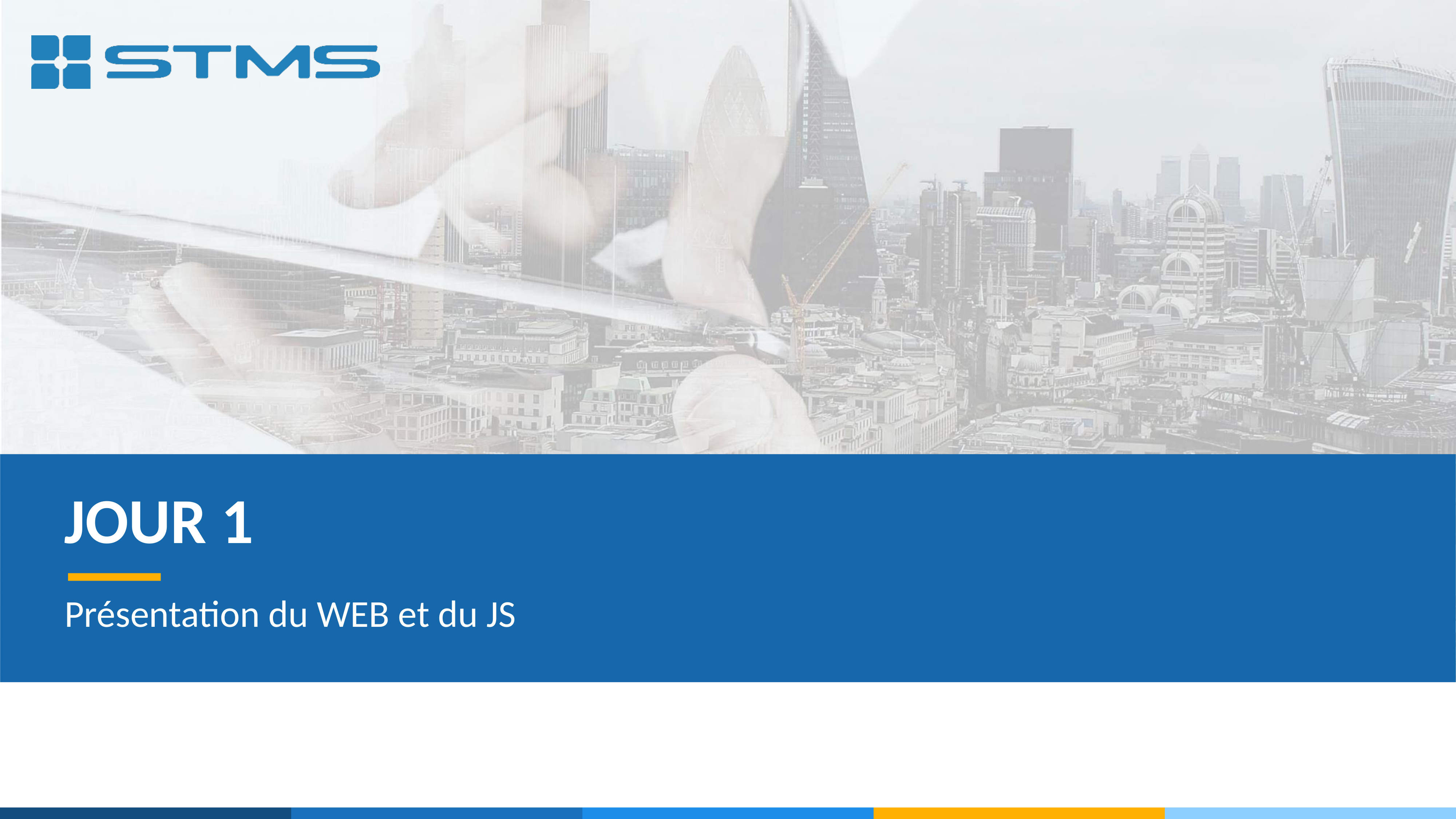

JOUR 1
Présentation du WEB et du JS